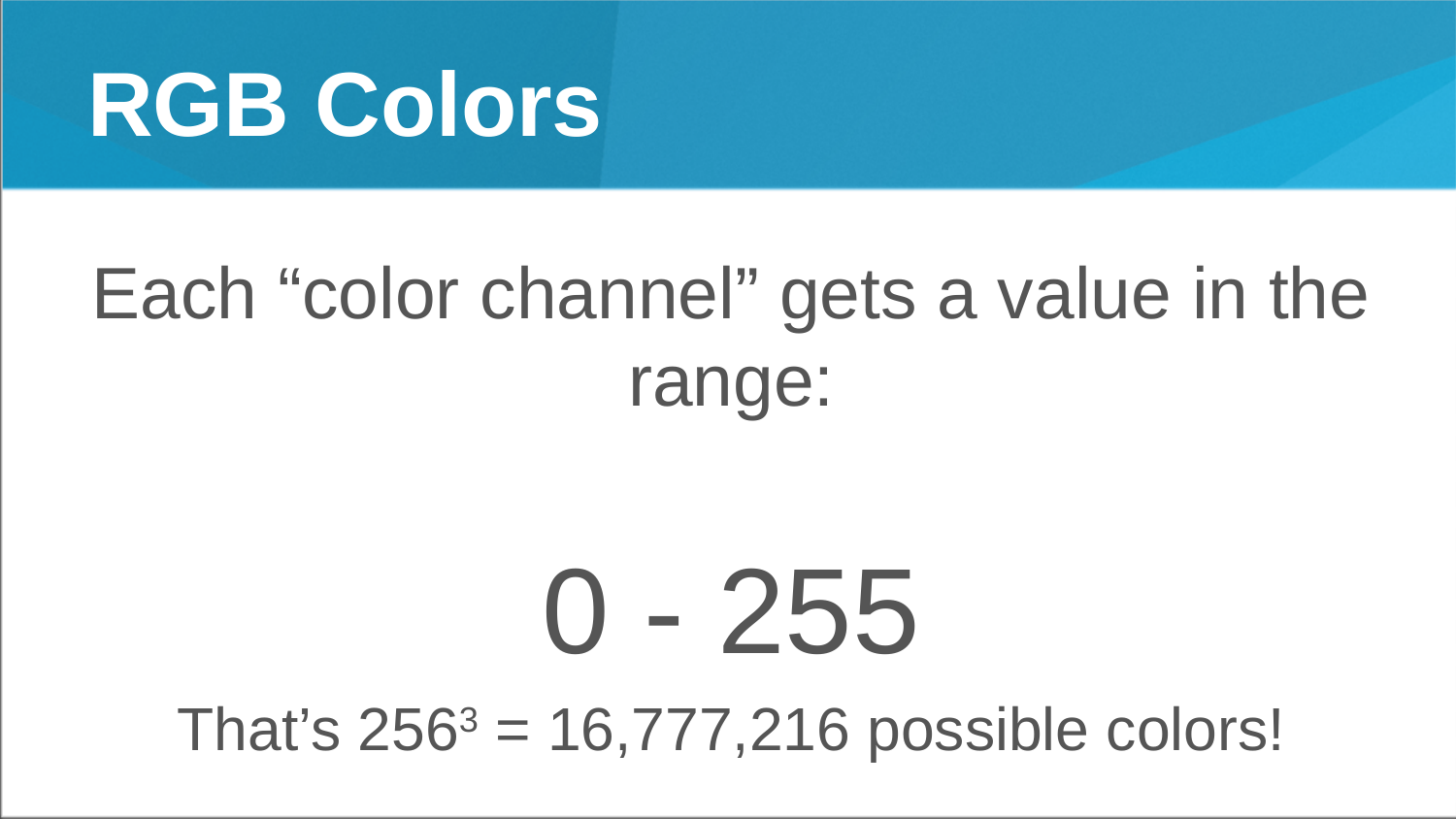

# RGB Colors
Each “color channel” gets a value in the range:

0 - 255
That’s 2563 = 16,777,216 possible colors!